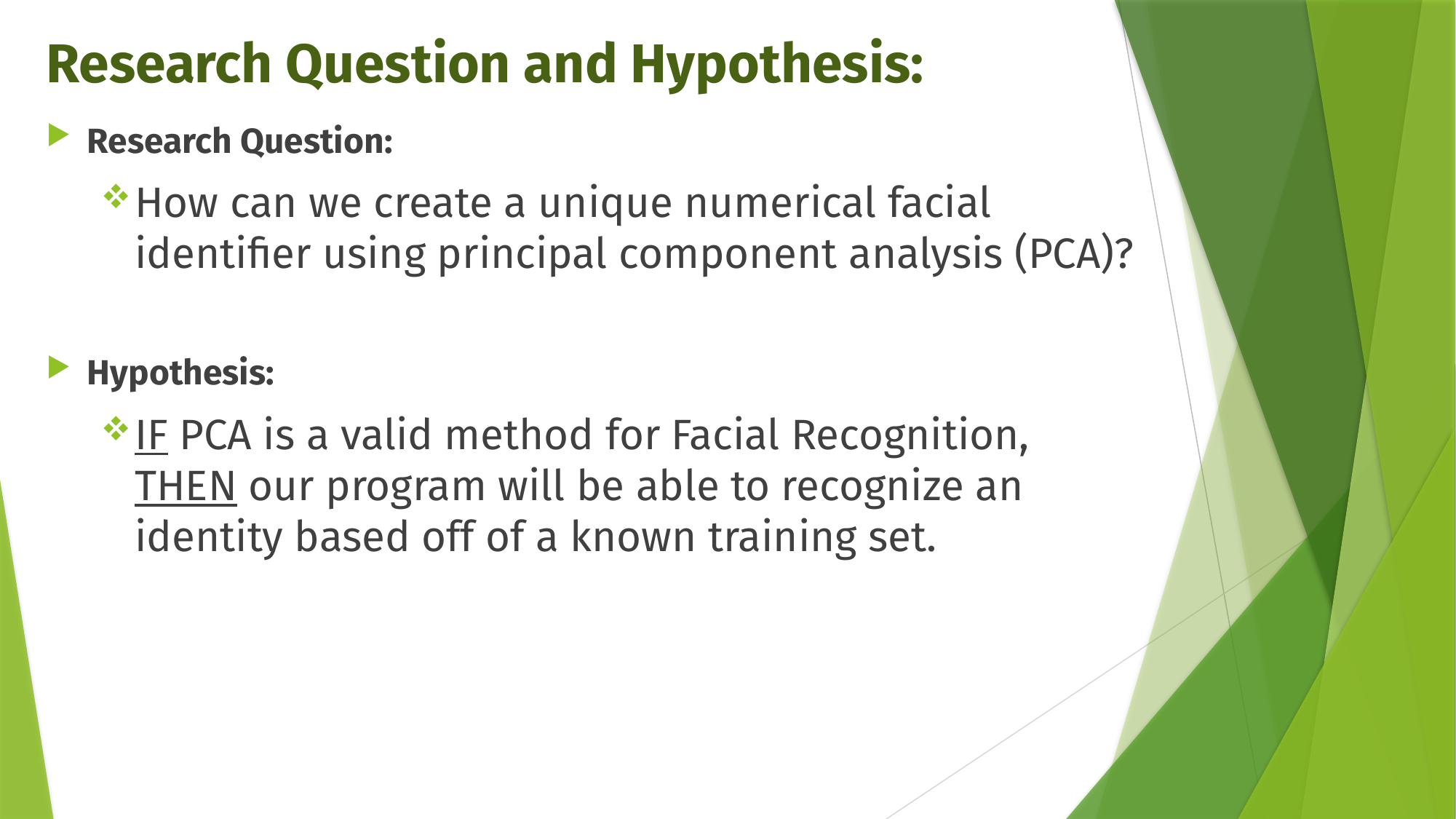

# Research Question and Hypothesis:
Research Question:
How can we create a unique numerical facial identifier using principal component analysis (PCA)?

Hypothesis:
IF PCA is a valid method for Facial Recognition, THEN our program will be able to recognize an identity based off of a known training set.